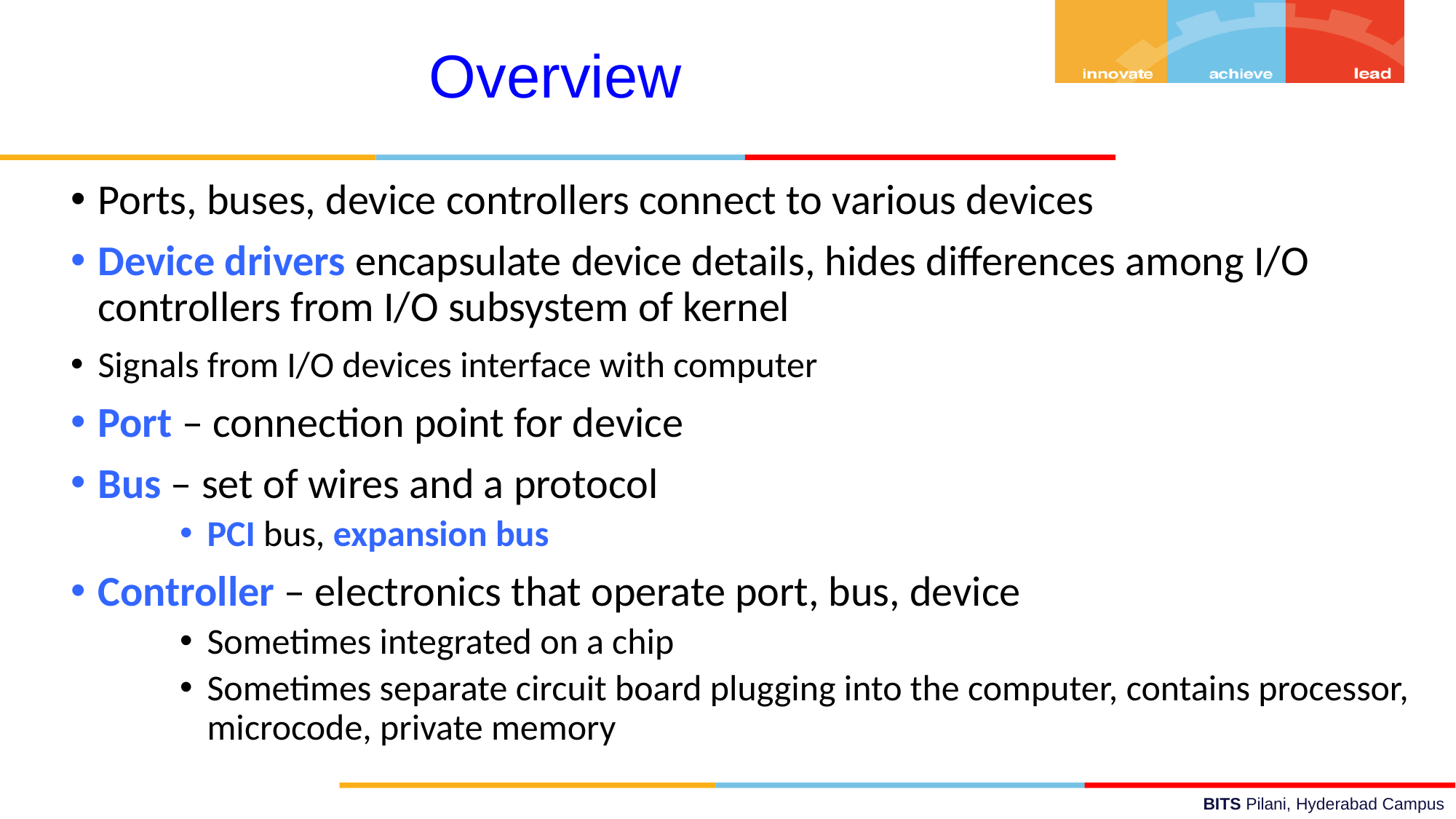

Overview
Ports, buses, device controllers connect to various devices
Device drivers encapsulate device details, hides differences among I/O controllers from I/O subsystem of kernel
Signals from I/O devices interface with computer
Port – connection point for device
Bus – set of wires and a protocol
PCI bus, expansion bus
Controller – electronics that operate port, bus, device
Sometimes integrated on a chip
Sometimes separate circuit board plugging into the computer, contains processor, microcode, private memory